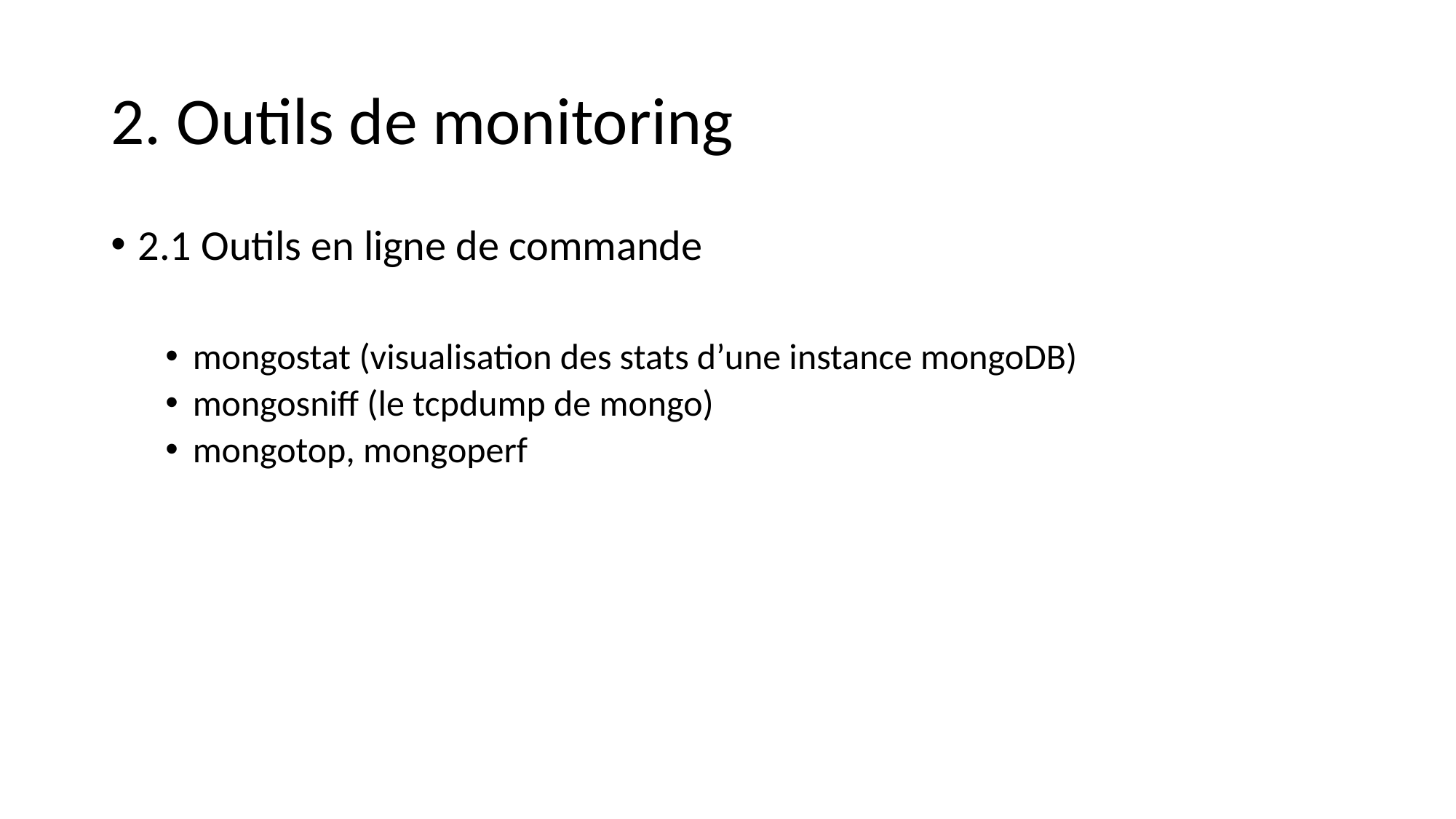

2. Outils de monitoring
2.1 Outils en ligne de commande

mongostat (visualisation des stats d’une instance mongoDB)
mongosniff (le tcpdump de mongo)
mongotop, mongoperf